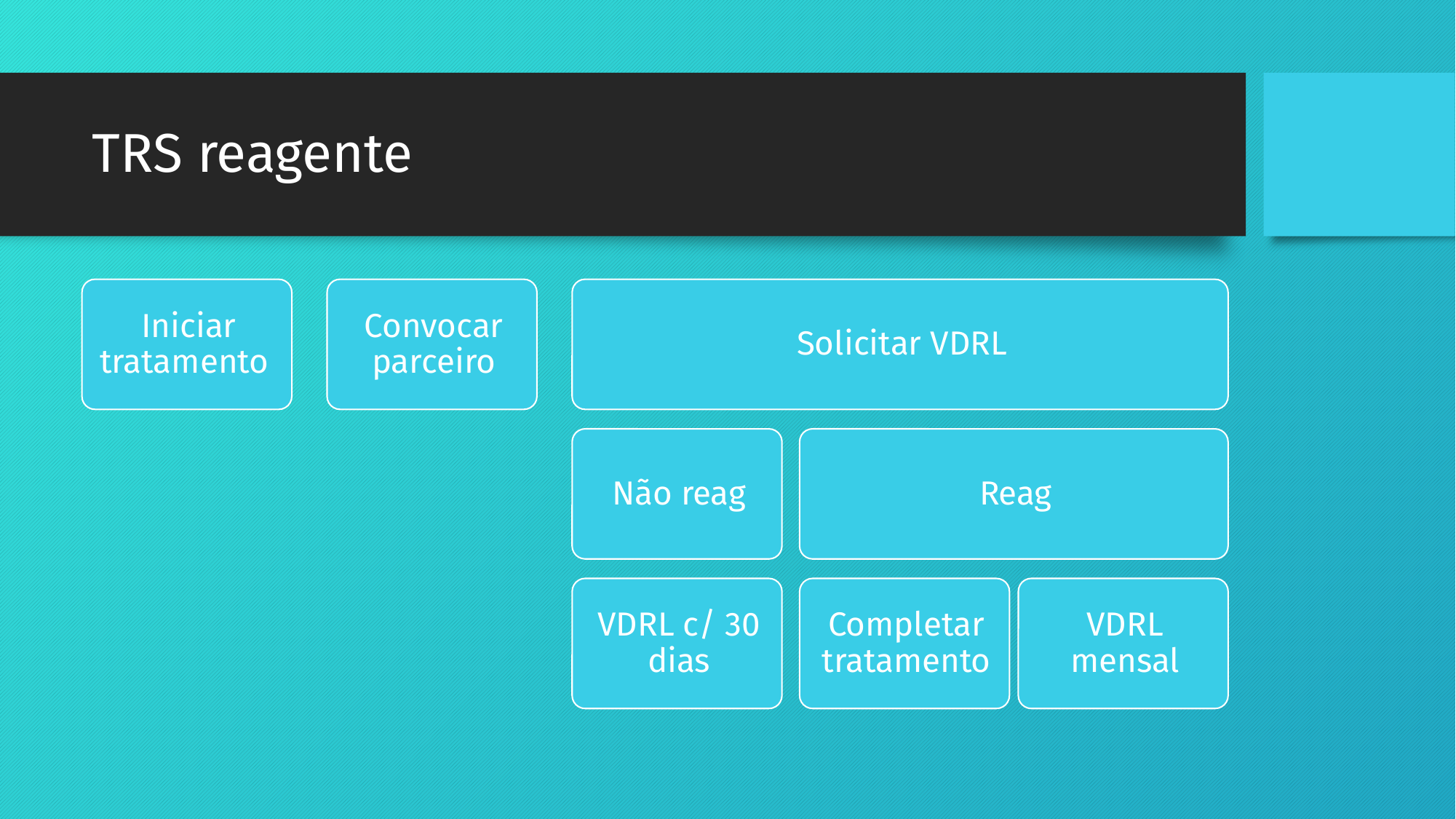

# TRS reagente
Iniciar tratamento
Convocar parceiro
Solicitar VDRL
Não reag
VDRL c/ 30 dias
Reag
Completar tratamento
VDRL mensal